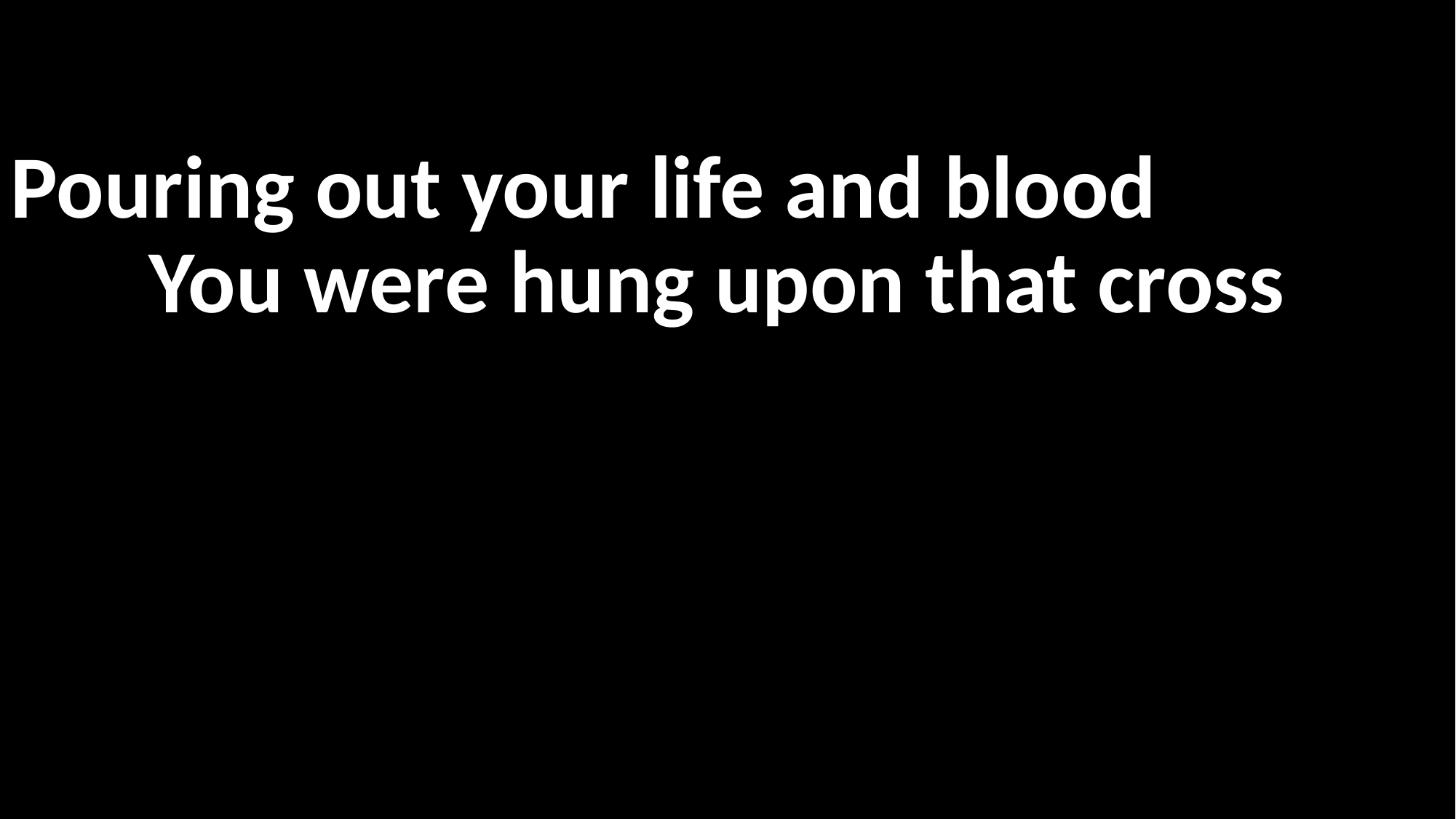

Pouring out your life and blood
You were hung upon that cross